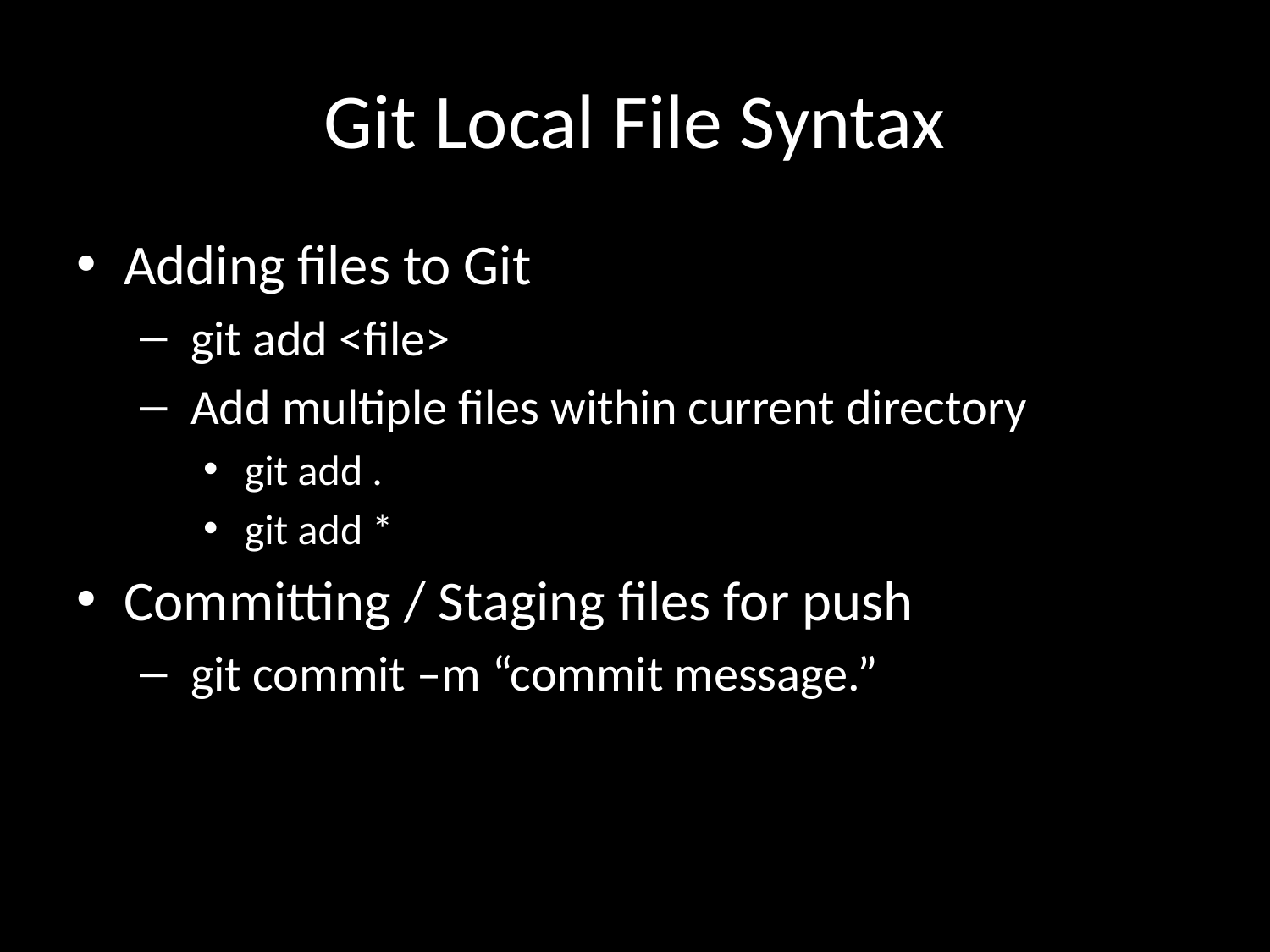

# Git Local File Syntax
Adding files to Git
 git add <file>
 Add multiple files within current directory
 git add .
 git add *
Committing / Staging files for push
 git commit –m “commit message.”